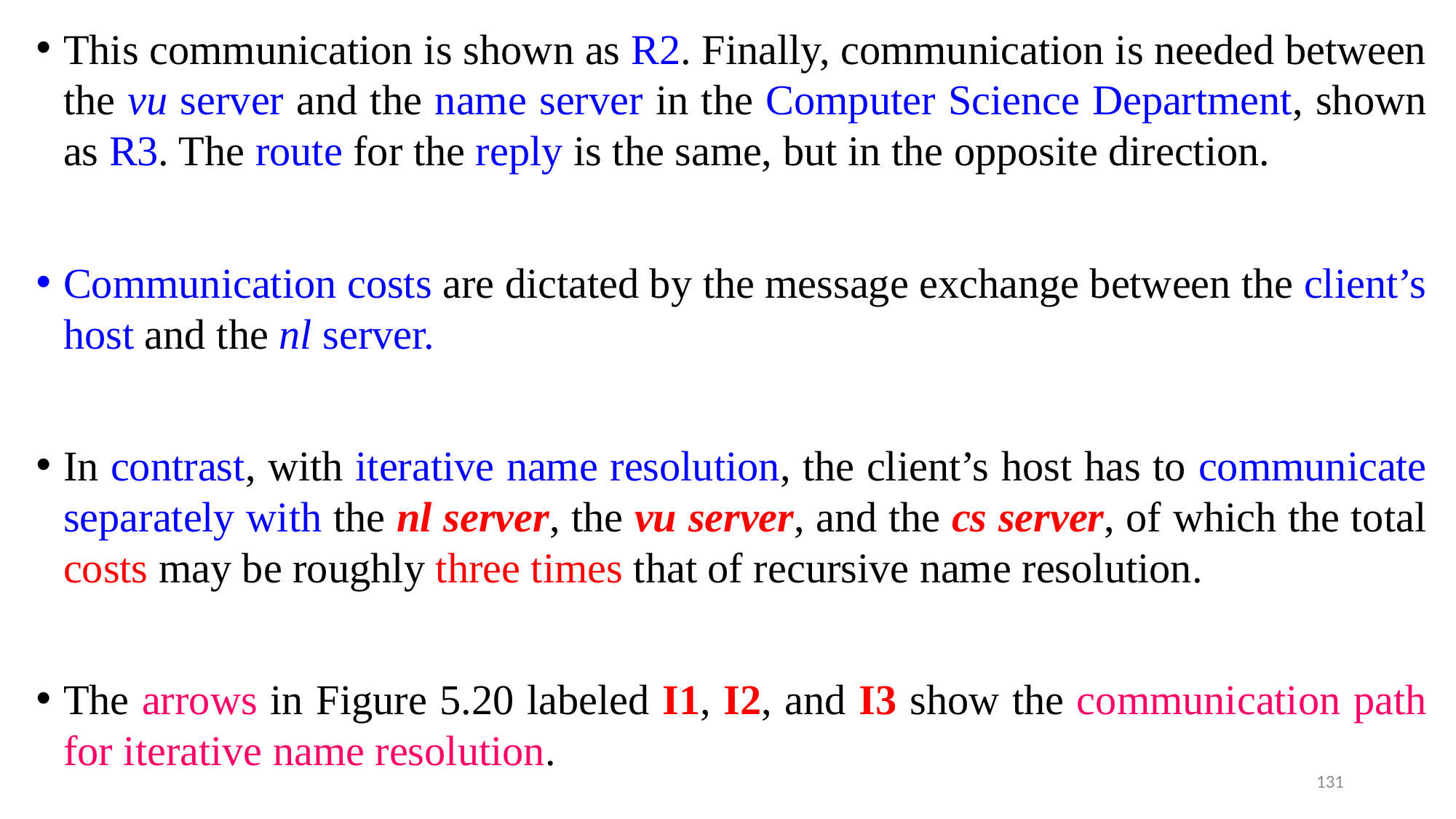

This communication is shown as R2. Finally, communication is needed between the vu server and the name server in the Computer Science Department, shown as R3. The route for the reply is the same, but in the opposite direction.

Communication costs are dictated by the message exchange between the client’s host and the nl server.

In contrast, with iterative name resolution, the client’s host has to communicate separately with the nl server, the vu server, and the cs server, of which the total costs may be roughly three times that of recursive name resolution.

The arrows in Figure 5.20 labeled I1, I2, and I3 show the communication path for iterative name resolution.

131